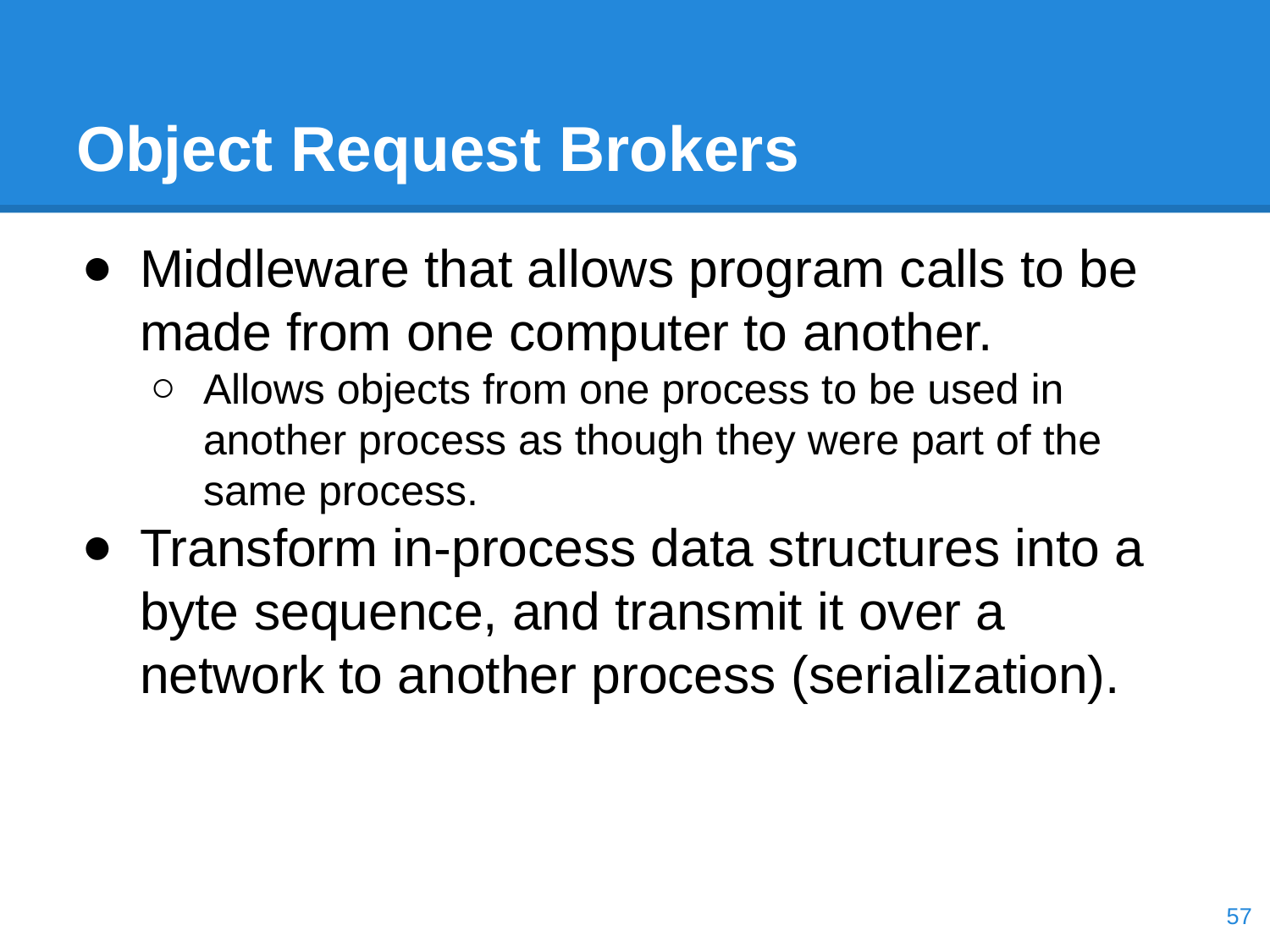

# Object Request Brokers
Middleware that allows program calls to be made from one computer to another.
Allows objects from one process to be used in another process as though they were part of the same process.
Transform in-process data structures into a byte sequence, and transmit it over a network to another process (serialization).
57